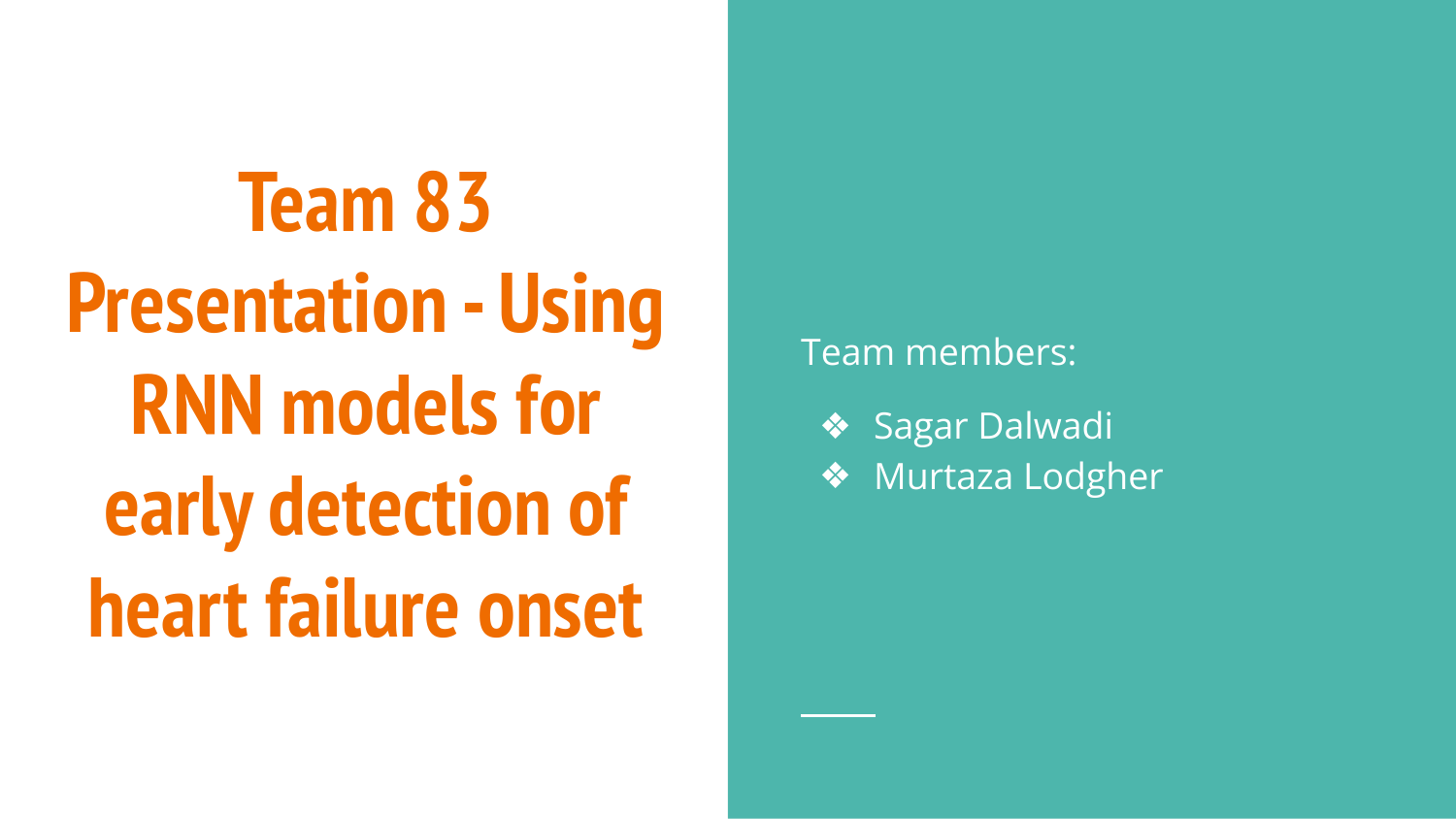

Team members:
Sagar Dalwadi
Murtaza Lodgher
# Team 83 Presentation - Using RNN models for early detection of heart failure onset